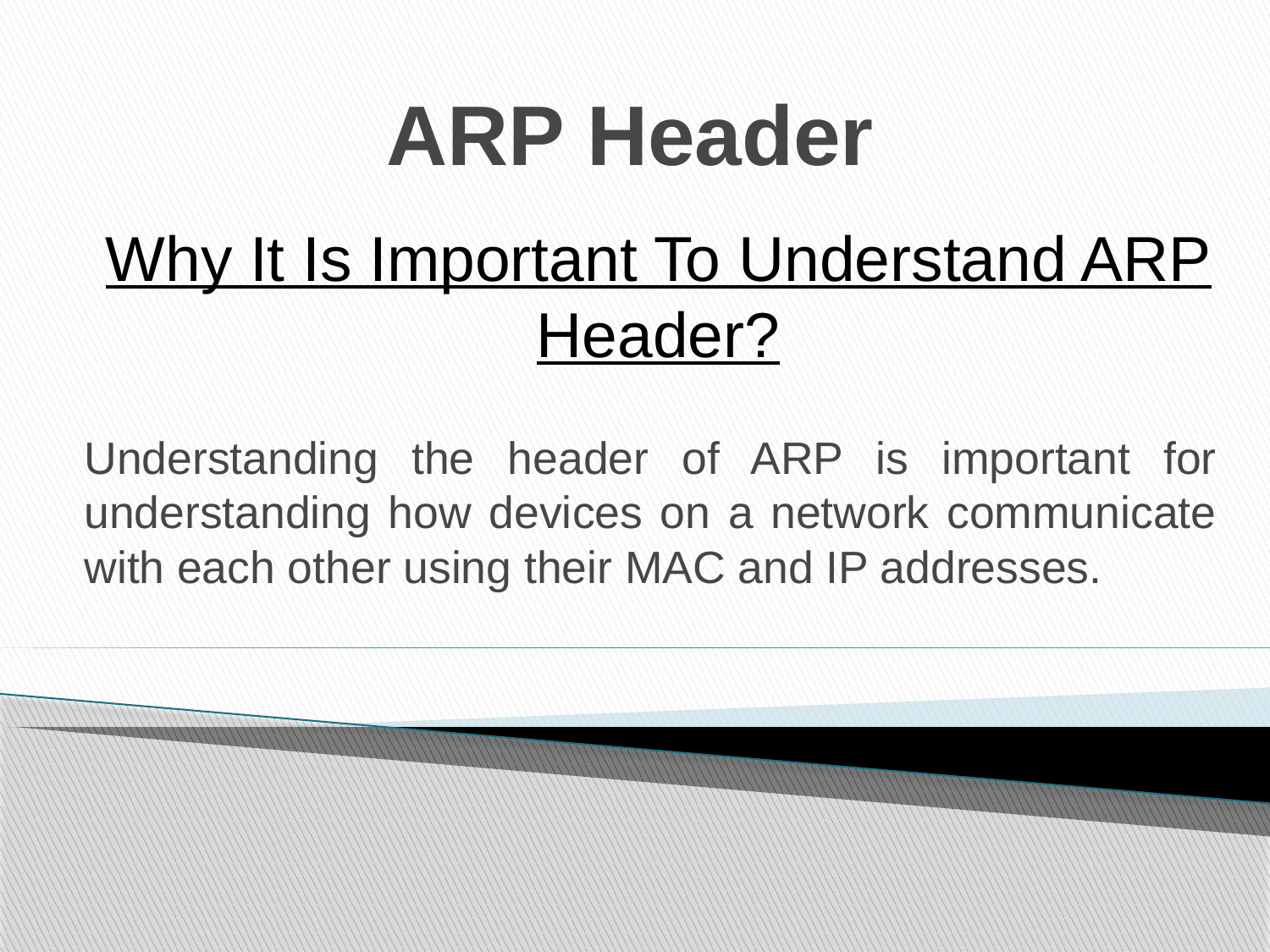

# ARP Header
Why It Is Important To Understand ARP Header?
Understanding the header of ARP is important for understanding how devices on a network communicate with each other using their MAC and IP addresses.